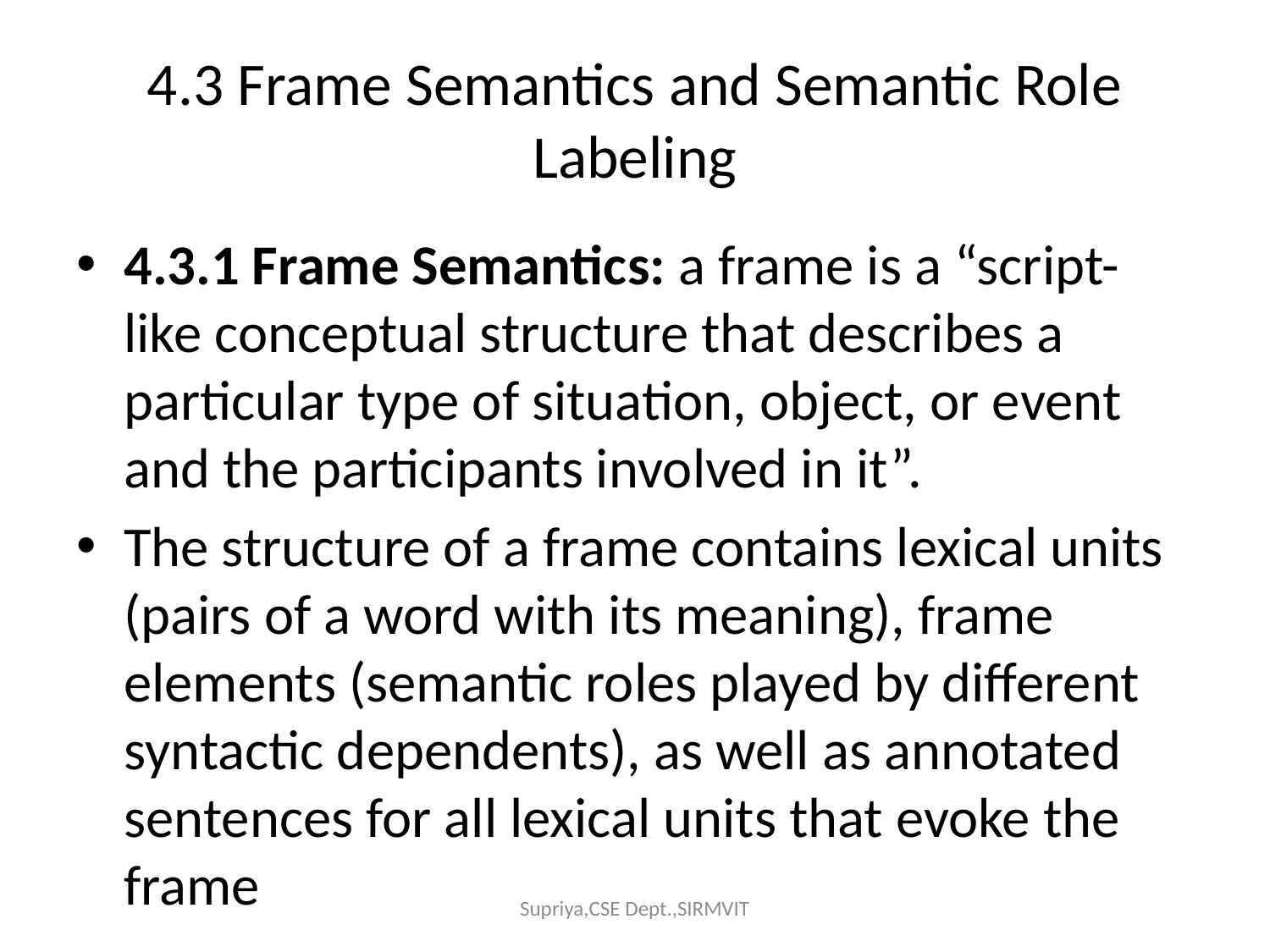

# 4.3 Frame Semantics and Semantic Role Labeling
4.3.1 Frame Semantics: a frame is a “script-like conceptual structure that describes a particular type of situation, object, or event and the participants involved in it”.
The structure of a frame contains lexical units (pairs of a word with its meaning), frame elements (semantic roles played by different syntactic dependents), as well as annotated sentences for all lexical units that evoke the frame
Supriya,CSE Dept.,SIRMVIT